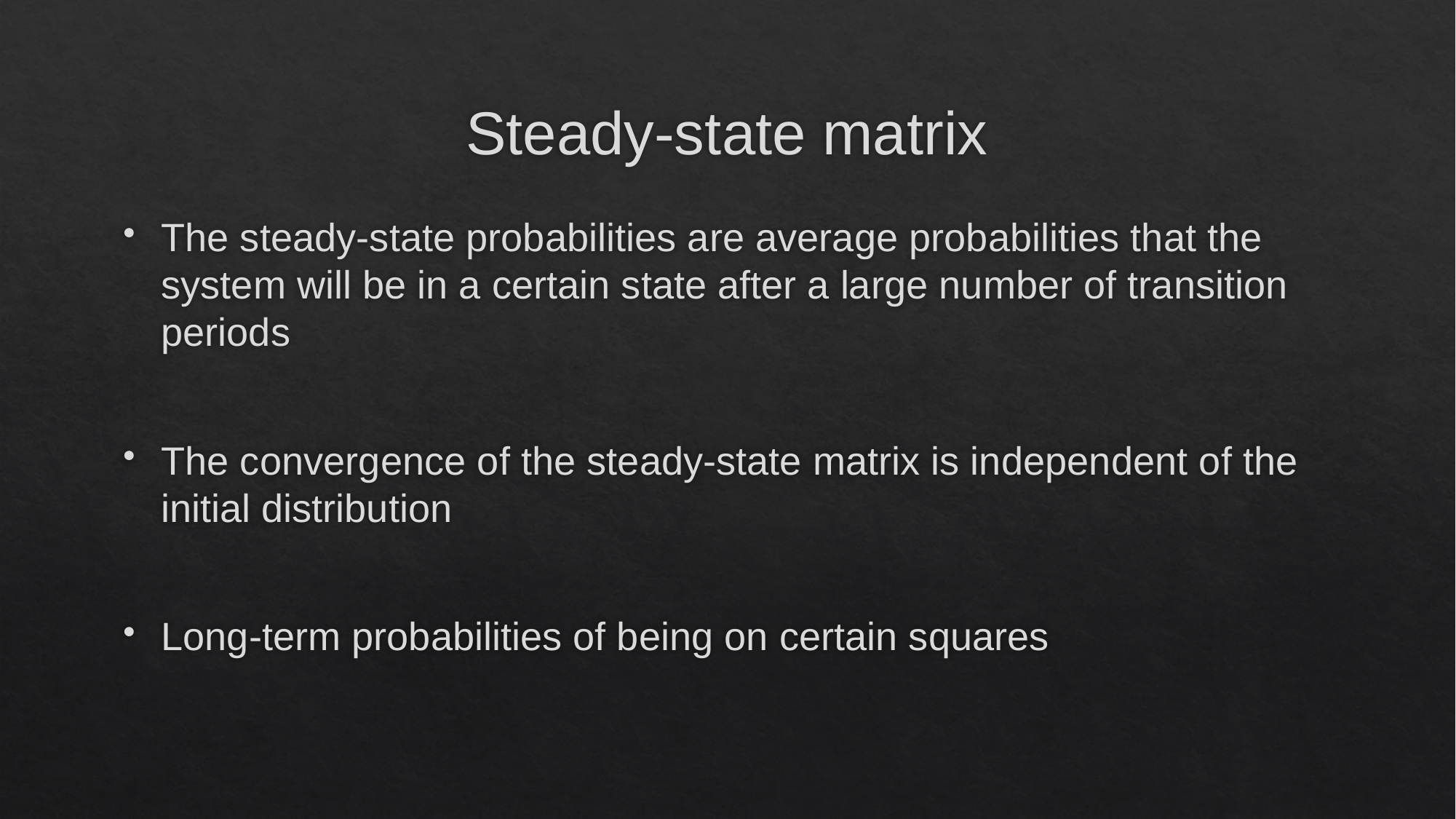

# Steady-state matrix
The steady-state probabilities are average probabilities that the system will be in a certain state after a large number of transition periods

The convergence of the steady-state matrix is independent of the initial distribution

Long-term probabilities of being on certain squares